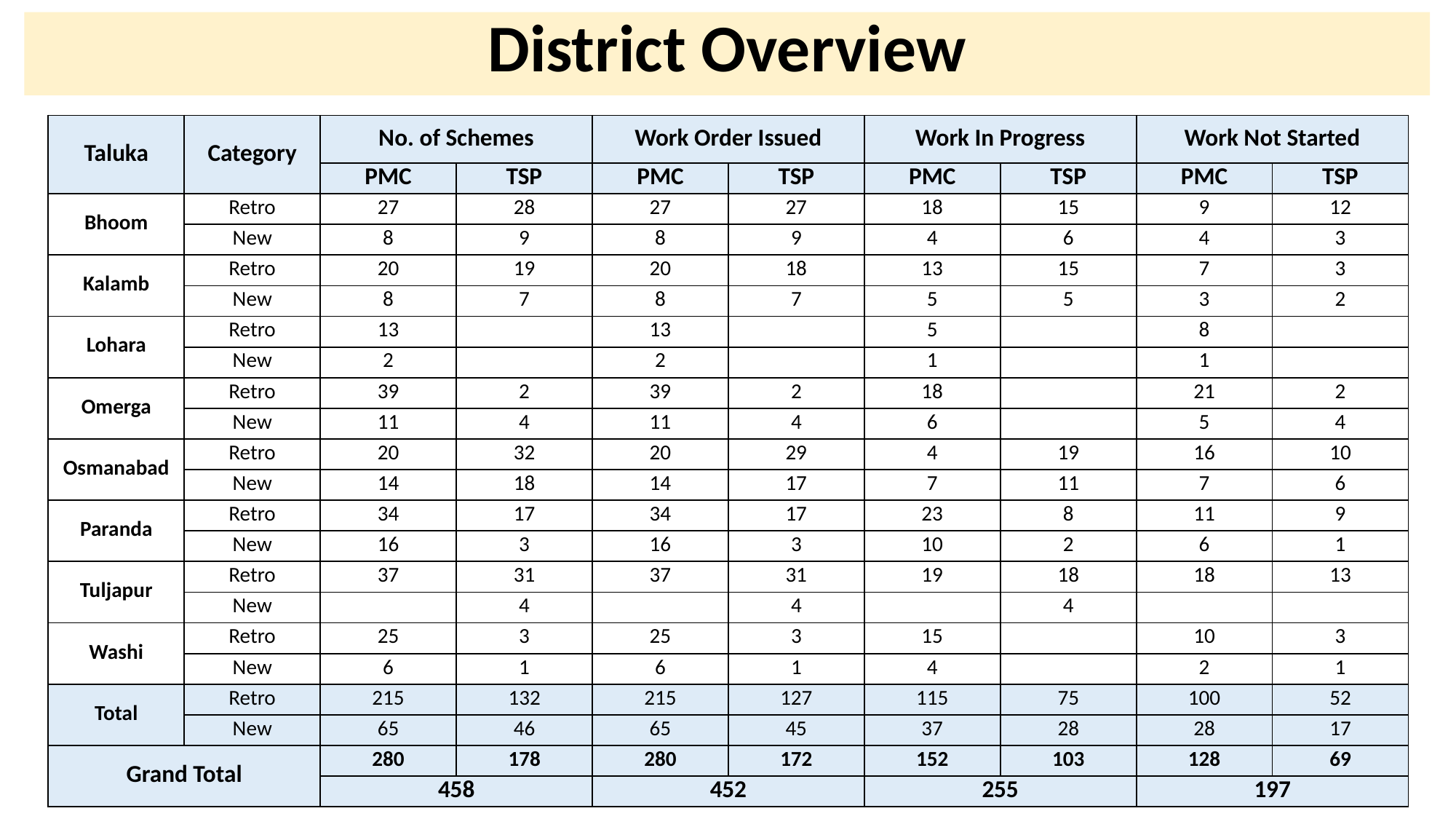

District Overview
| Taluka | Category | No. of Schemes |  | Work Order Issued |  | Work In Progress |  | Work Not Started |  |
| --- | --- | --- | --- | --- | --- | --- | --- | --- | --- |
|  |  | PMC | TSP | PMC | TSP | PMC | TSP | PMC | TSP |
| Bhoom | Retro | 27 | 28 | 27 | 27 | 18 | 15 | 9 | 12 |
|  | New | 8 | 9 | 8 | 9 | 4 | 6 | 4 | 3 |
| Kalamb | Retro | 20 | 19 | 20 | 18 | 13 | 15 | 7 | 3 |
|  | New | 8 | 7 | 8 | 7 | 5 | 5 | 3 | 2 |
| Lohara | Retro | 13 | 0 | 13 | 0 | 5 | 0 | 8 | 0 |
|  | New | 2 | 0 | 2 | 0 | 1 | 0 | 1 | 0 |
| Omerga | Retro | 39 | 2 | 39 | 2 | 18 | 0 | 21 | 2 |
|  | New | 11 | 4 | 11 | 4 | 6 | 0 | 5 | 4 |
| Osmanabad | Retro | 20 | 32 | 20 | 29 | 4 | 19 | 16 | 10 |
|  | New | 14 | 18 | 14 | 17 | 7 | 11 | 7 | 6 |
| Paranda | Retro | 34 | 17 | 34 | 17 | 23 | 8 | 11 | 9 |
|  | New | 16 | 3 | 16 | 3 | 10 | 2 | 6 | 1 |
| Tuljapur | Retro | 37 | 31 | 37 | 31 | 19 | 18 | 18 | 13 |
|  | New | 0 | 4 | 0 | 4 | 0 | 4 | 0 | 0 |
| Washi | Retro | 25 | 3 | 25 | 3 | 15 | 0 | 10 | 3 |
|  | New | 6 | 1 | 6 | 1 | 4 | 0 | 2 | 1 |
| Total | Retro | 215 | 132 | 215 | 127 | 115 | 75 | 100 | 52 |
|  | New | 65 | 46 | 65 | 45 | 37 | 28 | 28 | 17 |
| Grand Total |  | 280 | 178 | 280 | 172 | 152 | 103 | 128 | 69 |
|  |  | 458 |  | 452 |  | 255 |  | 197 |  |